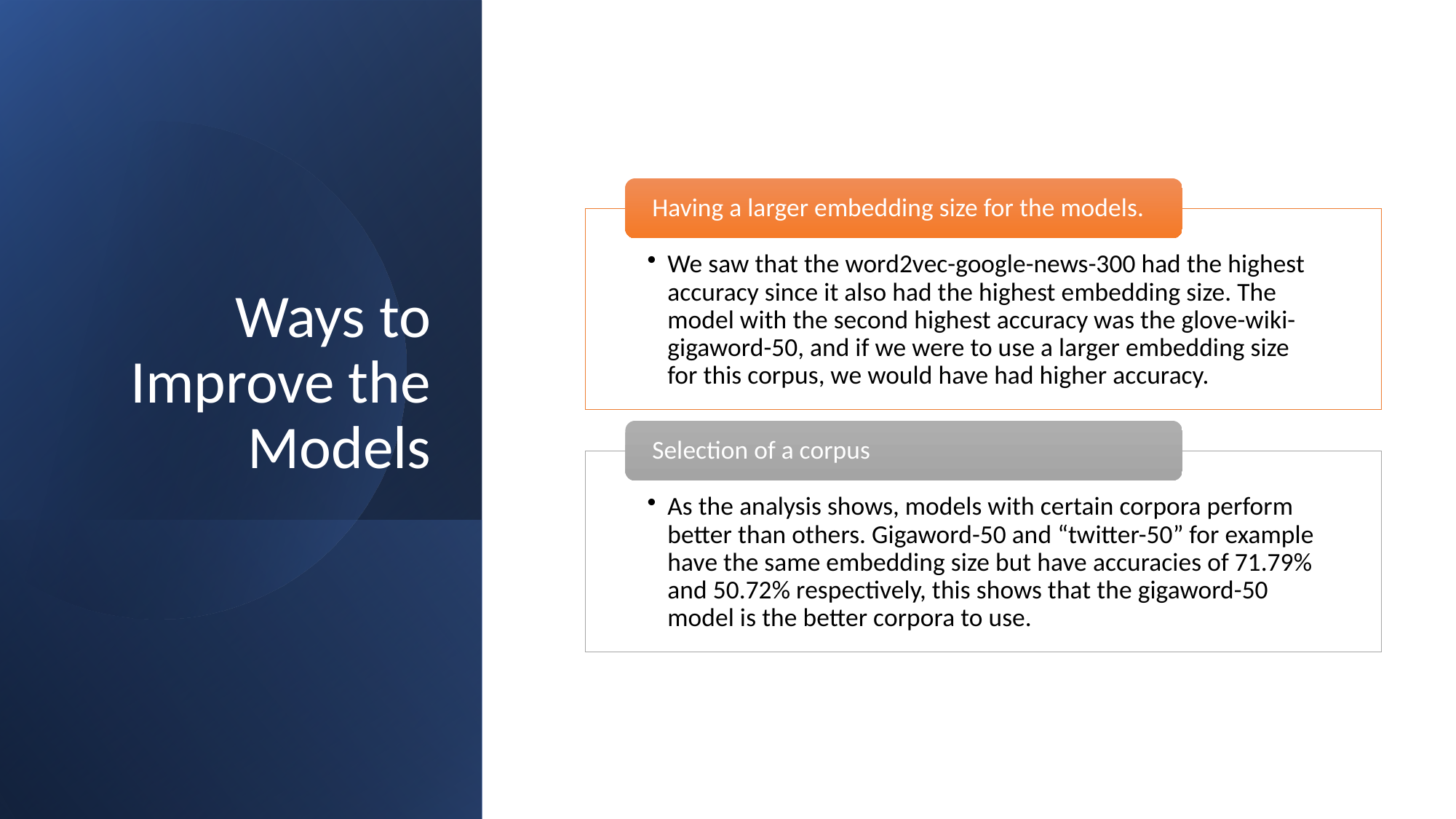

We saw that the word2vec-google-news-300 had the highest accuracy since it also had the highest embedding size. The model with the second highest accuracy was the glove-wiki-gigaword-50, and if we were to use a larger embedding size for this corpus, we would have had higher accuracy.
Having a larger embedding size for the models.
As the analysis shows, models with certain corpora perform better than others. Gigaword-50 and “twitter-50” for example have the same embedding size but have accuracies of 71.79% and 50.72% respectively, this shows that the gigaword-50 model is the better corpora to use.
Selection of a corpus

# Ways to Improve the Models